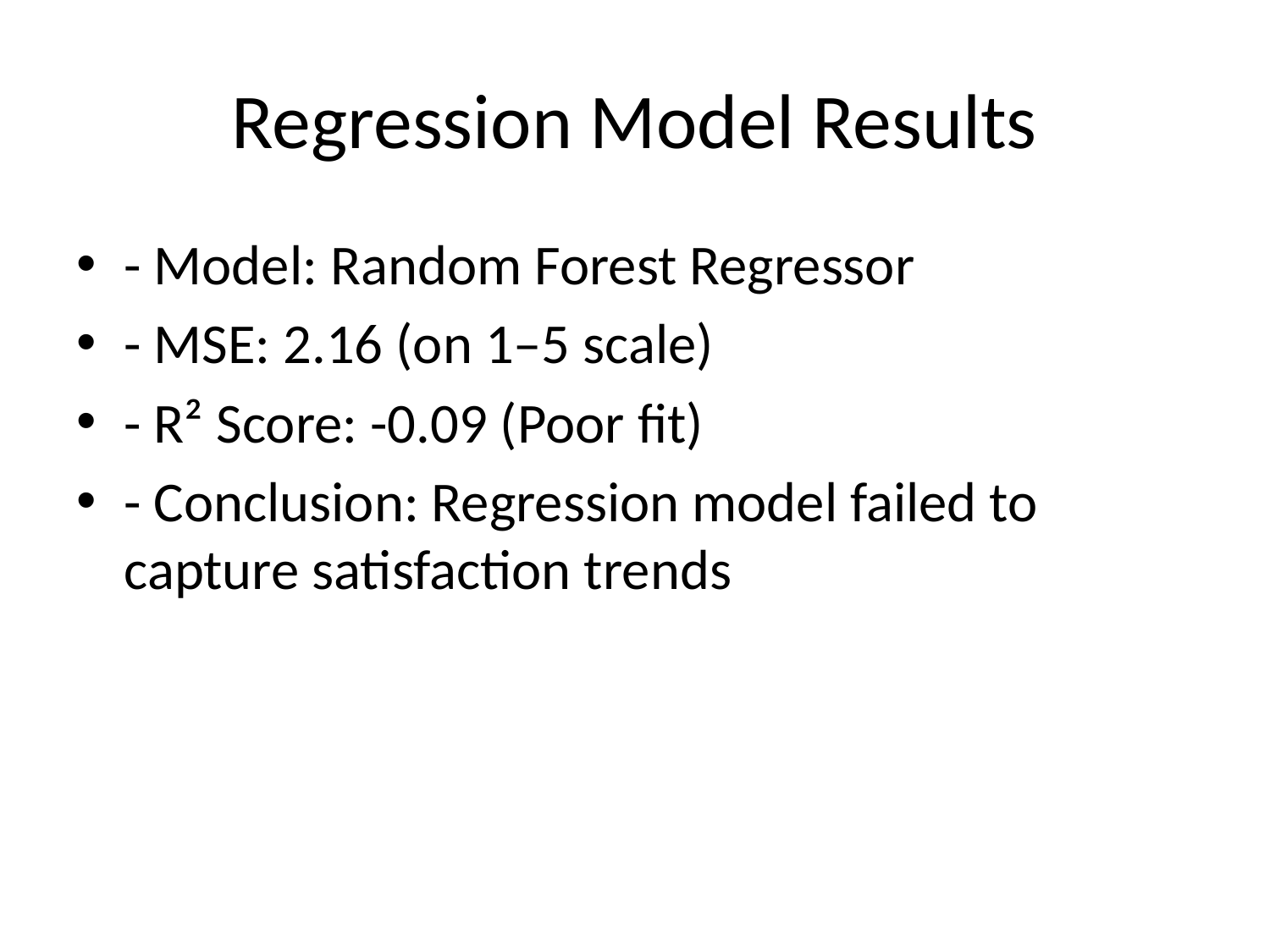

# Regression Model Results
- Model: Random Forest Regressor
- MSE: 2.16 (on 1–5 scale)
- R² Score: -0.09 (Poor fit)
- Conclusion: Regression model failed to capture satisfaction trends